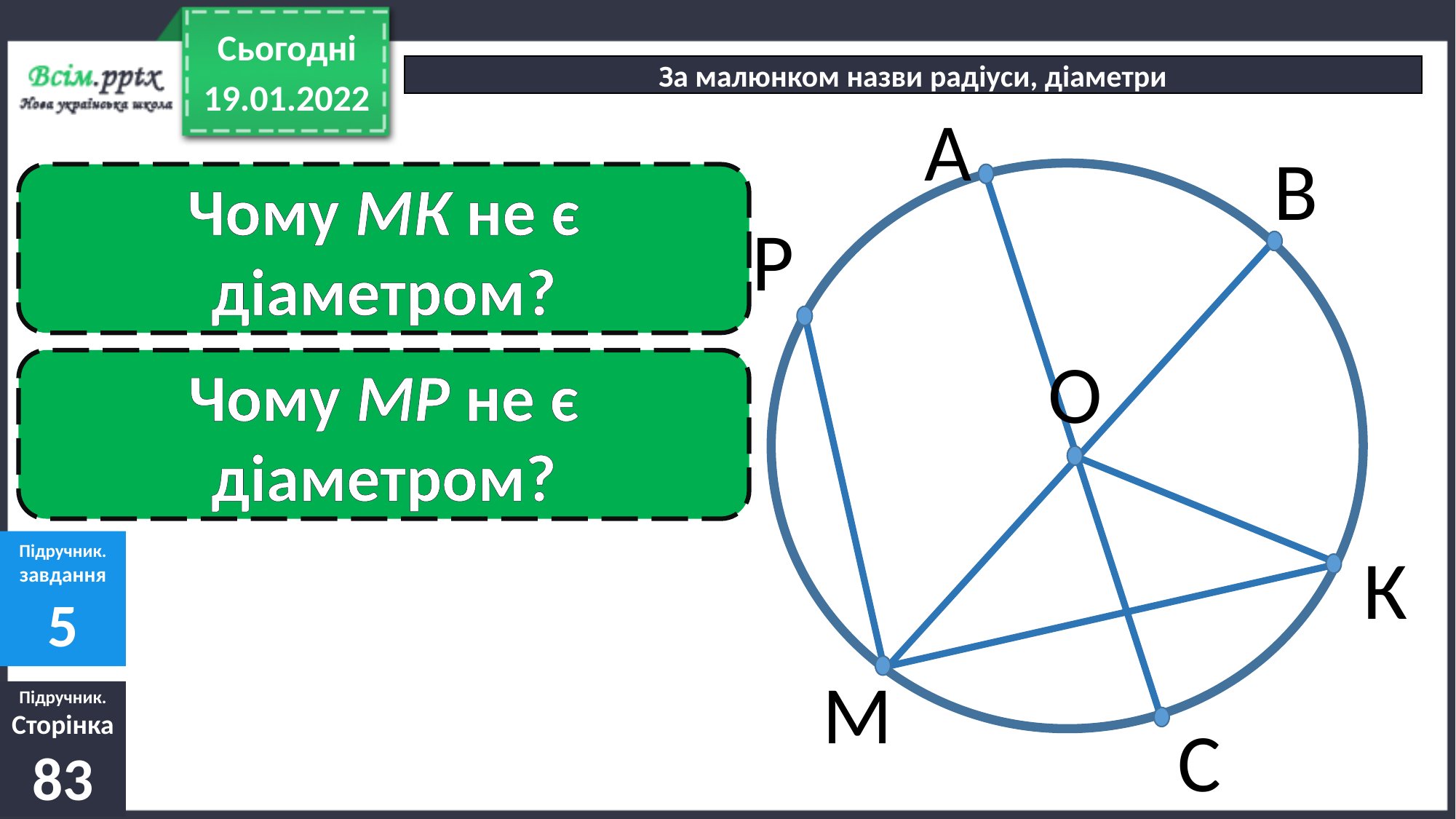

Сьогодні
За малюнком назви радіуси, діаметри
19.01.2022
А
В

Чому МК не є діаметром?
Р

О
Чому МР не є діаметром?

Підручник.
завдання
5
К

М

Підручник.
Сторінка
83
С